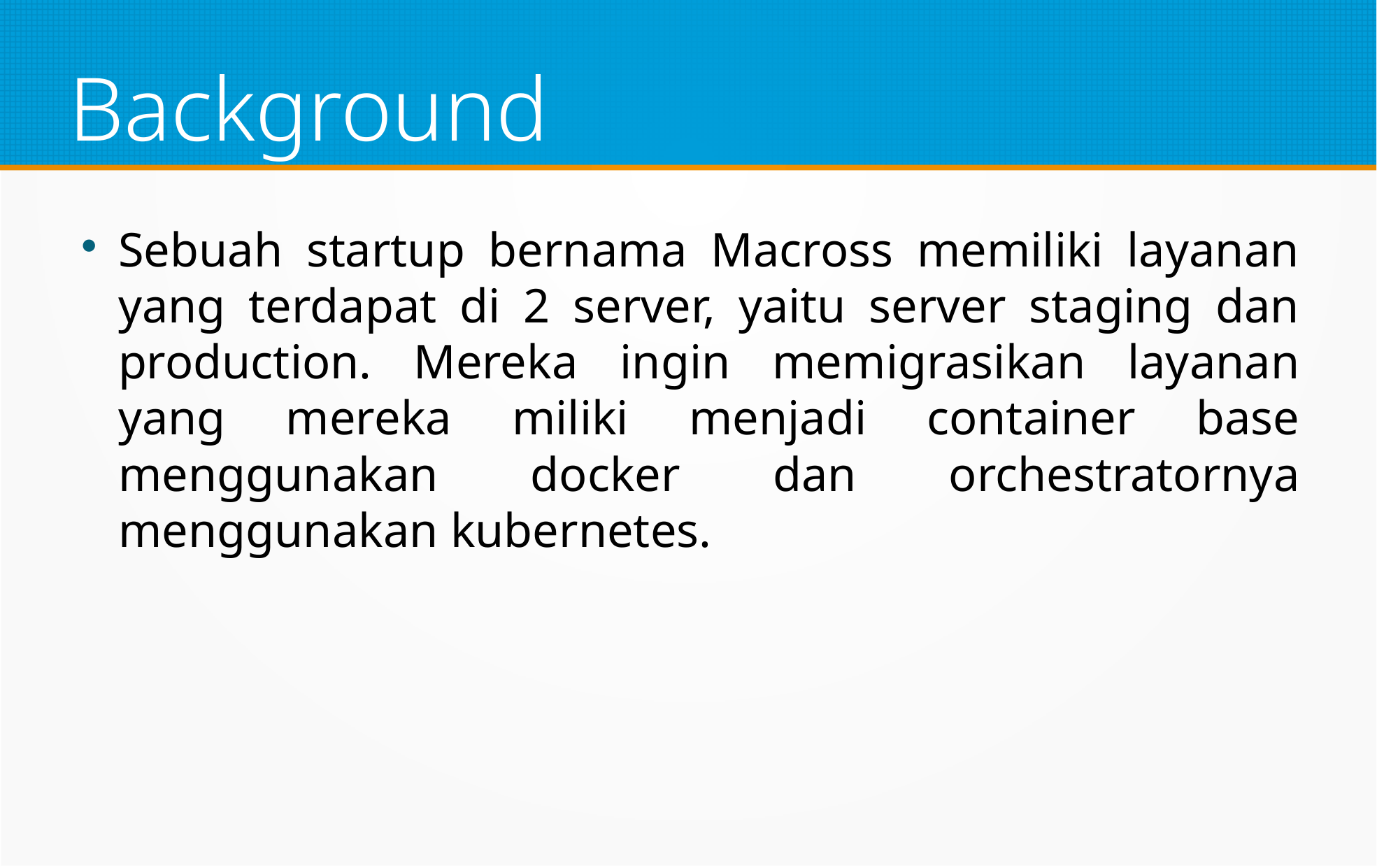

Background
Sebuah startup bernama Macross memiliki layanan yang terdapat di 2 server, yaitu server staging dan production. Mereka ingin memigrasikan layanan yang mereka miliki menjadi container base menggunakan docker dan orchestratornya menggunakan kubernetes.